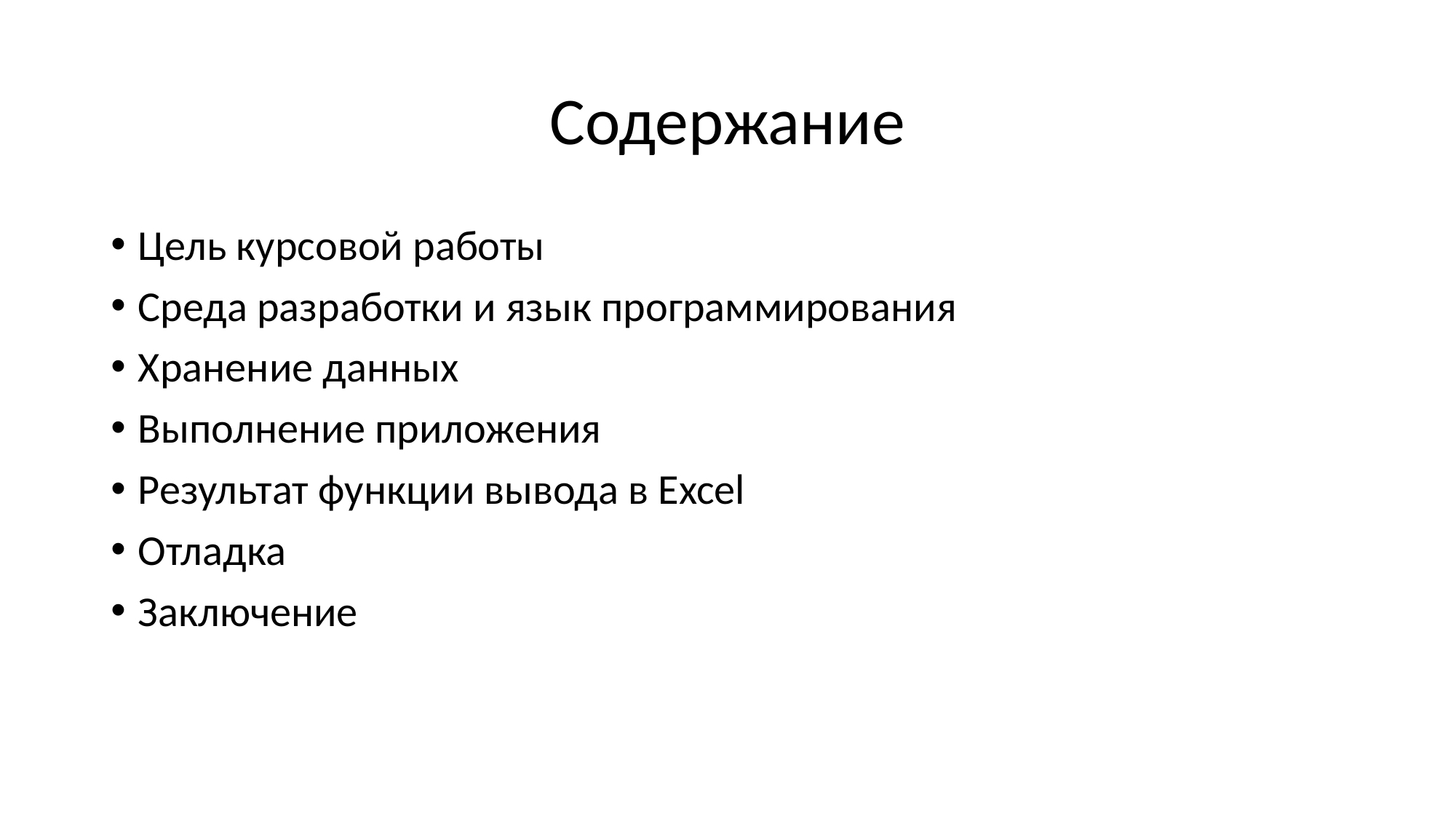

# Содержание
Цель курсовой работы
Среда разработки и язык программирования
Хранение данных
Выполнение приложения
Результат функции вывода в Excel
Отладка
Заключение